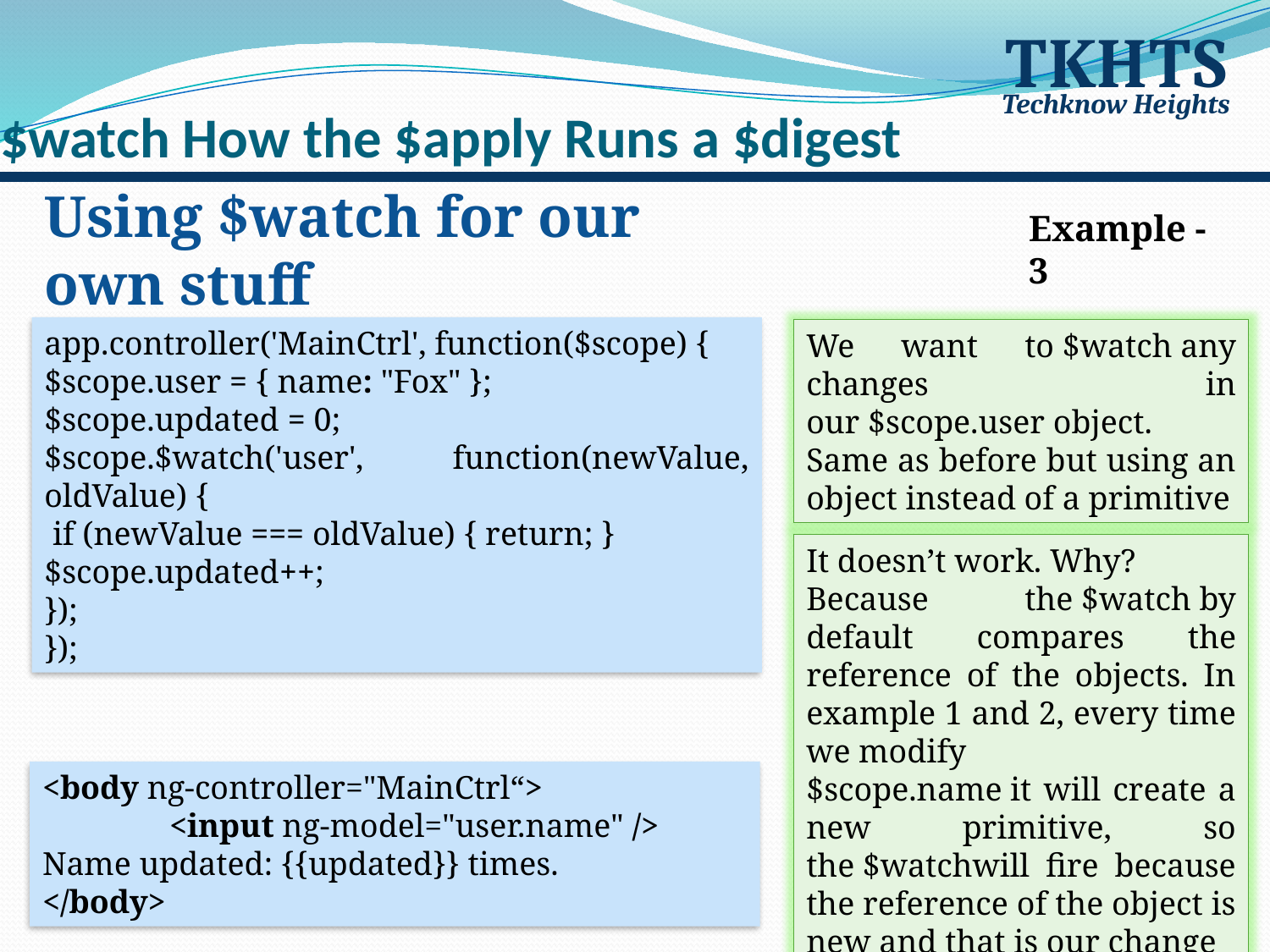

# $watch How the $apply Runs a $digest
TKHTS
Techknow Heights

Using $watch for our own stuff
Example - 3
app.controller('MainCtrl', function($scope) {
$scope.user = { name: "Fox" };
$scope.updated = 0;
$scope.$watch('user', function(newValue, oldValue) {
 if (newValue === oldValue) { return; }
$scope.updated++;
});
});
We want to $watch any changes in our $scope.user object. Same as before but using an object instead of a primitive
It doesn’t work. Why?
Because the $watch by default compares the reference of the objects. In example 1 and 2, every time we modify
$scope.name it will create a new primitive, so the $watchwill fire because the reference of the object is new and that is our change
<body ng-controller="MainCtrl“>
	<input ng-model="user.name" />
Name updated: {{updated}} times.
</body>
24